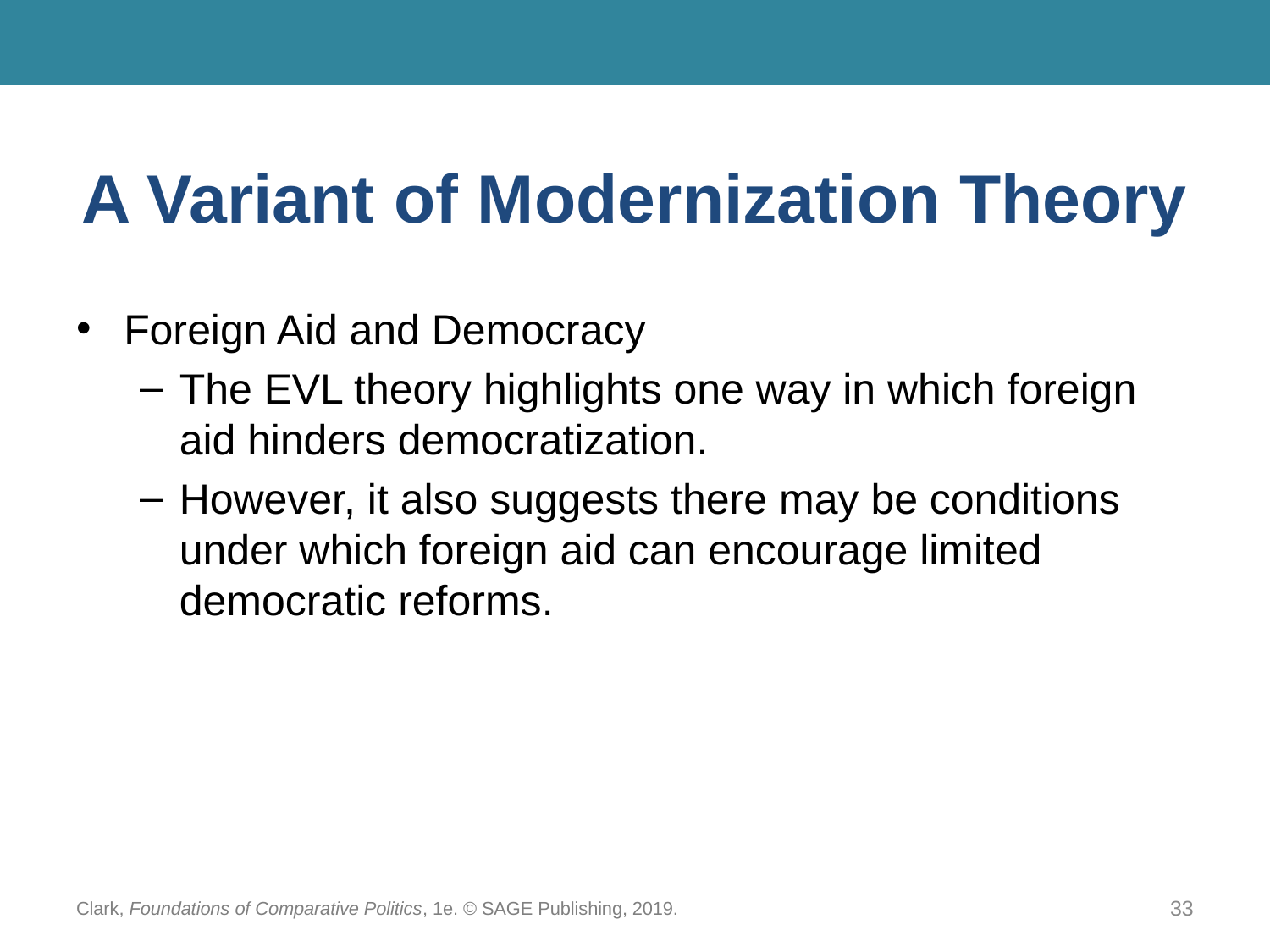

# A Variant of Modernization Theory
Foreign Aid and Democracy
The EVL theory highlights one way in which foreign aid hinders democratization.
However, it also suggests there may be conditions under which foreign aid can encourage limited democratic reforms.
Clark, Foundations of Comparative Politics, 1e. © SAGE Publishing, 2019.
33